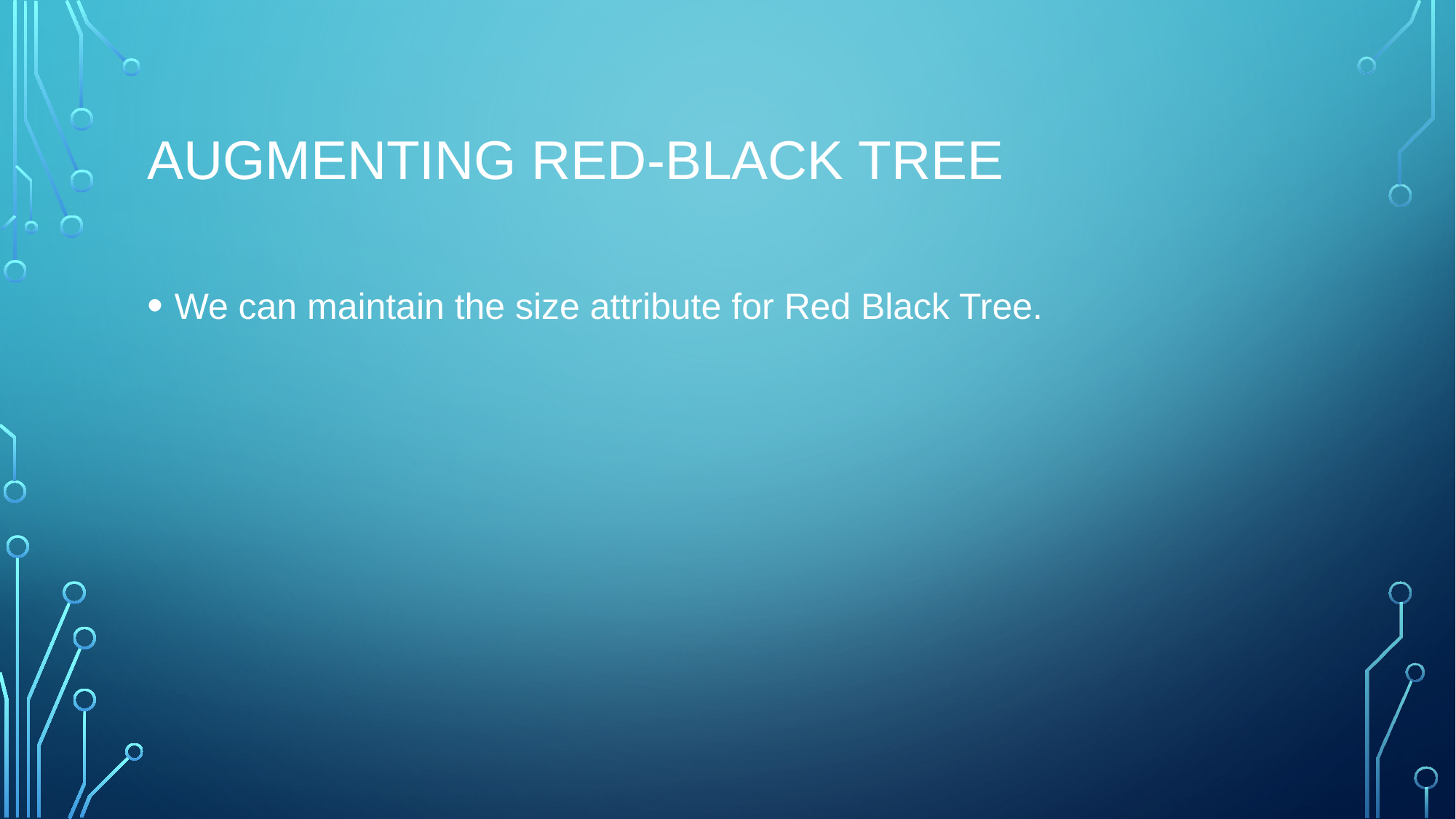

# Augmenting Red-black tree
We can maintain the size attribute for Red Black Tree.